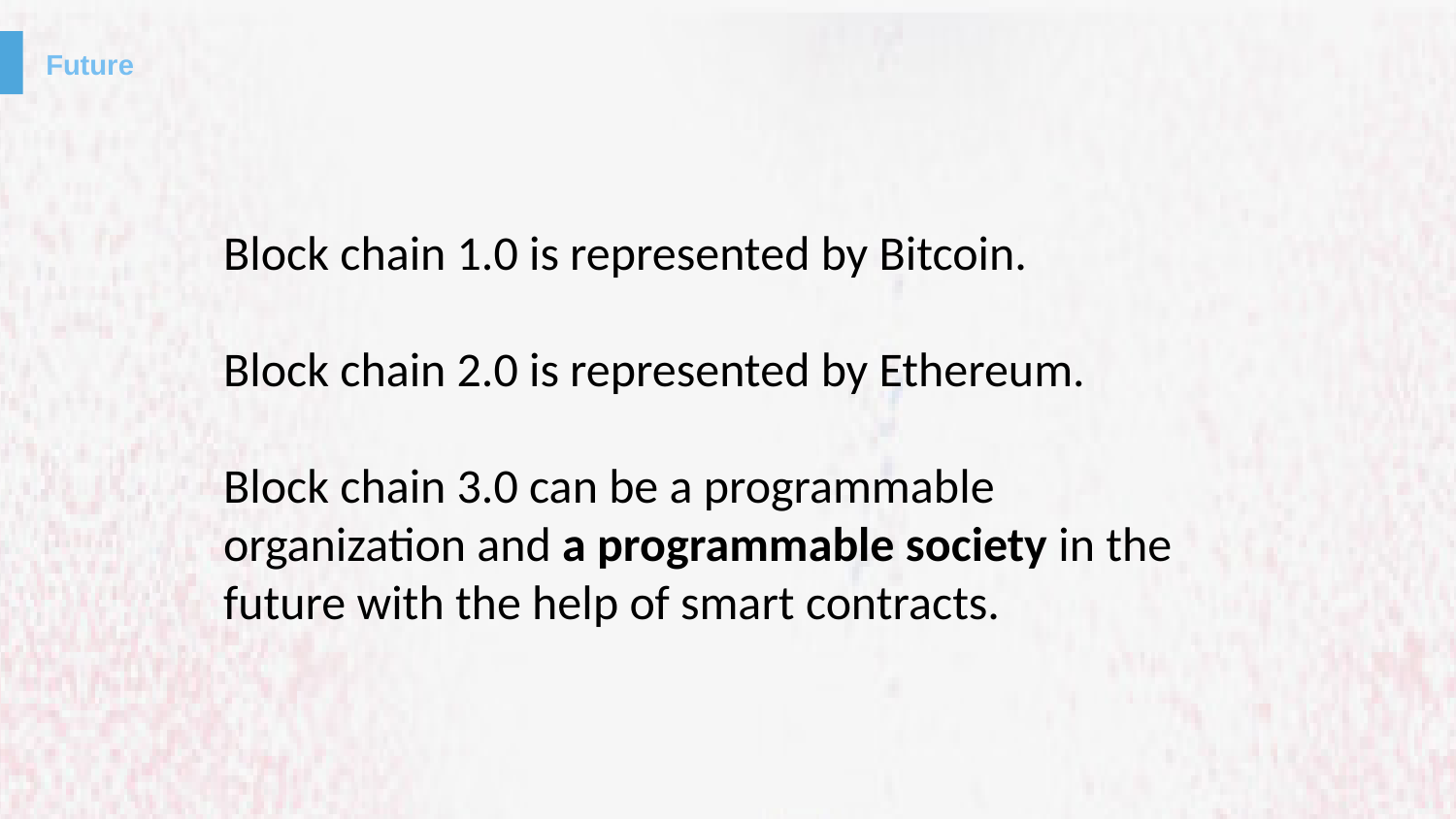

Block chain 1.0 is represented by Bitcoin.

Block chain 2.0 is represented by Ethereum.

Block chain 3.0 can be a programmable organization and a programmable society in the future with the help of smart contracts.